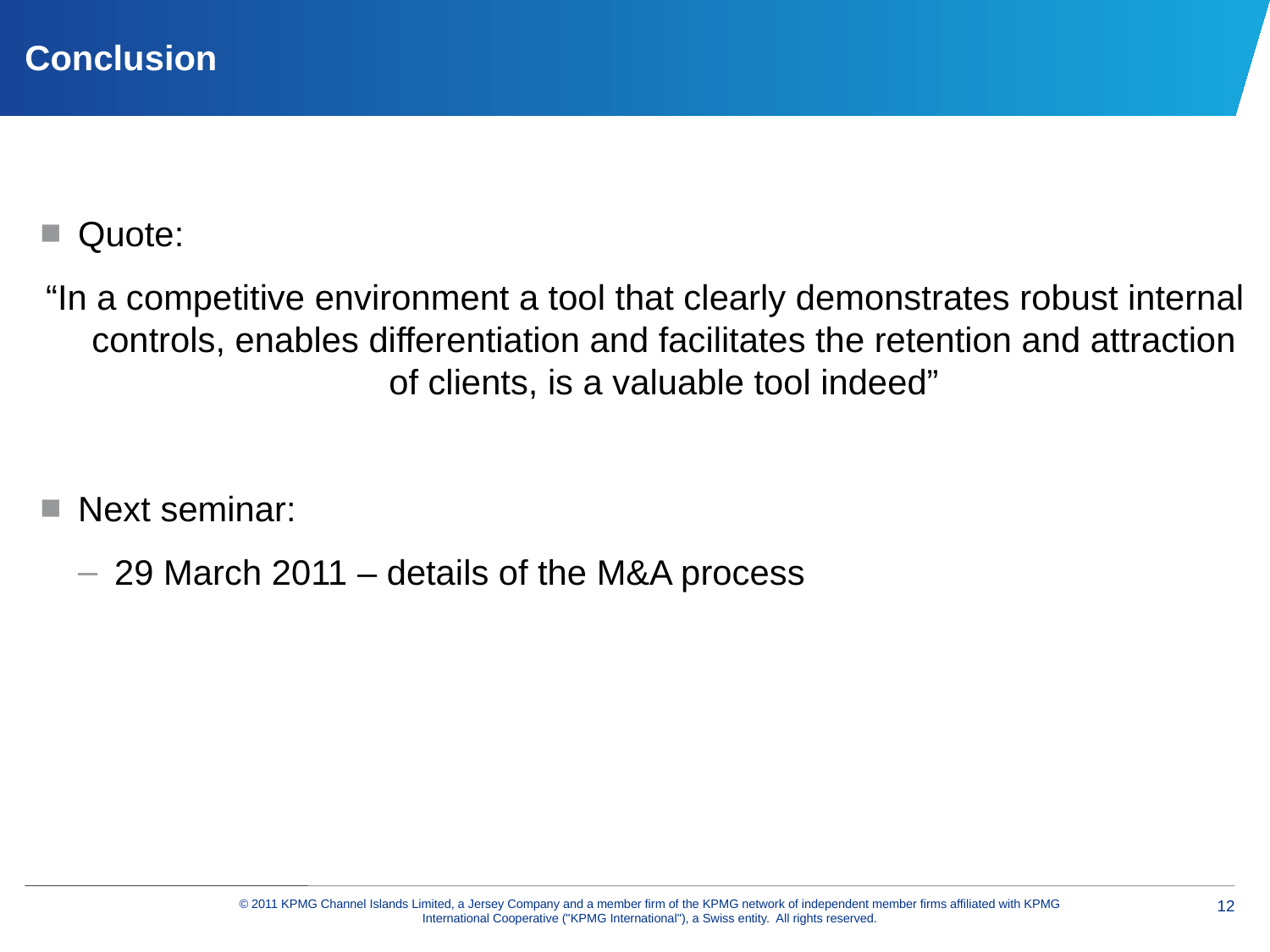

# Conclusion

Quote:
“In a competitive environment a tool that clearly demonstrates robust internal controls, enables differentiation and facilitates the retention and attraction of clients, is a valuable tool indeed”

Next seminar:
29 March 2011 – details of the M&A process